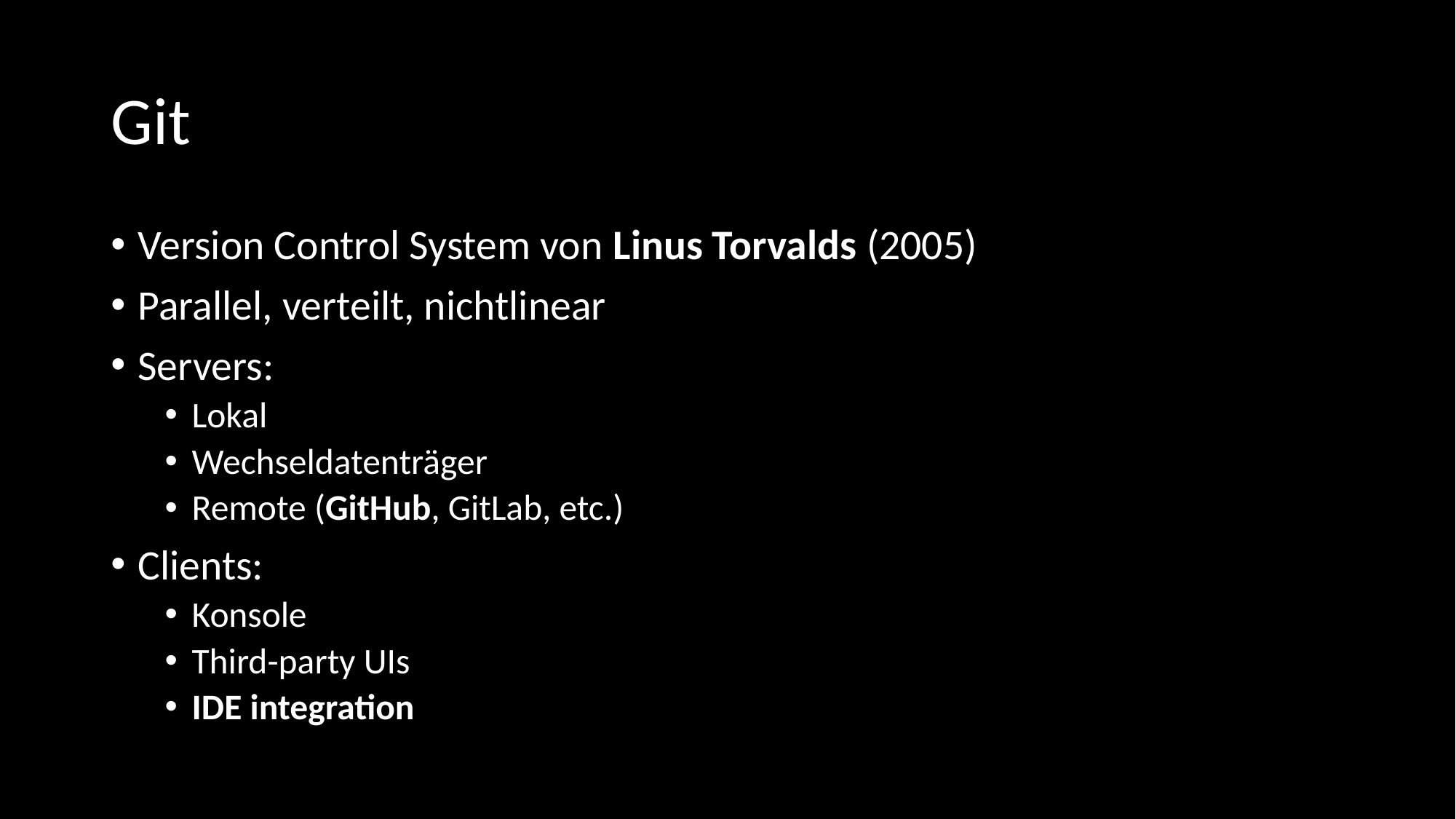

# Git
Version Control System von Linus Torvalds (2005)
Parallel, verteilt, nichtlinear
Servers:
Lokal
Wechseldatenträger
Remote (GitHub, GitLab, etc.)
Clients:
Konsole
Third-party UIs
IDE integration